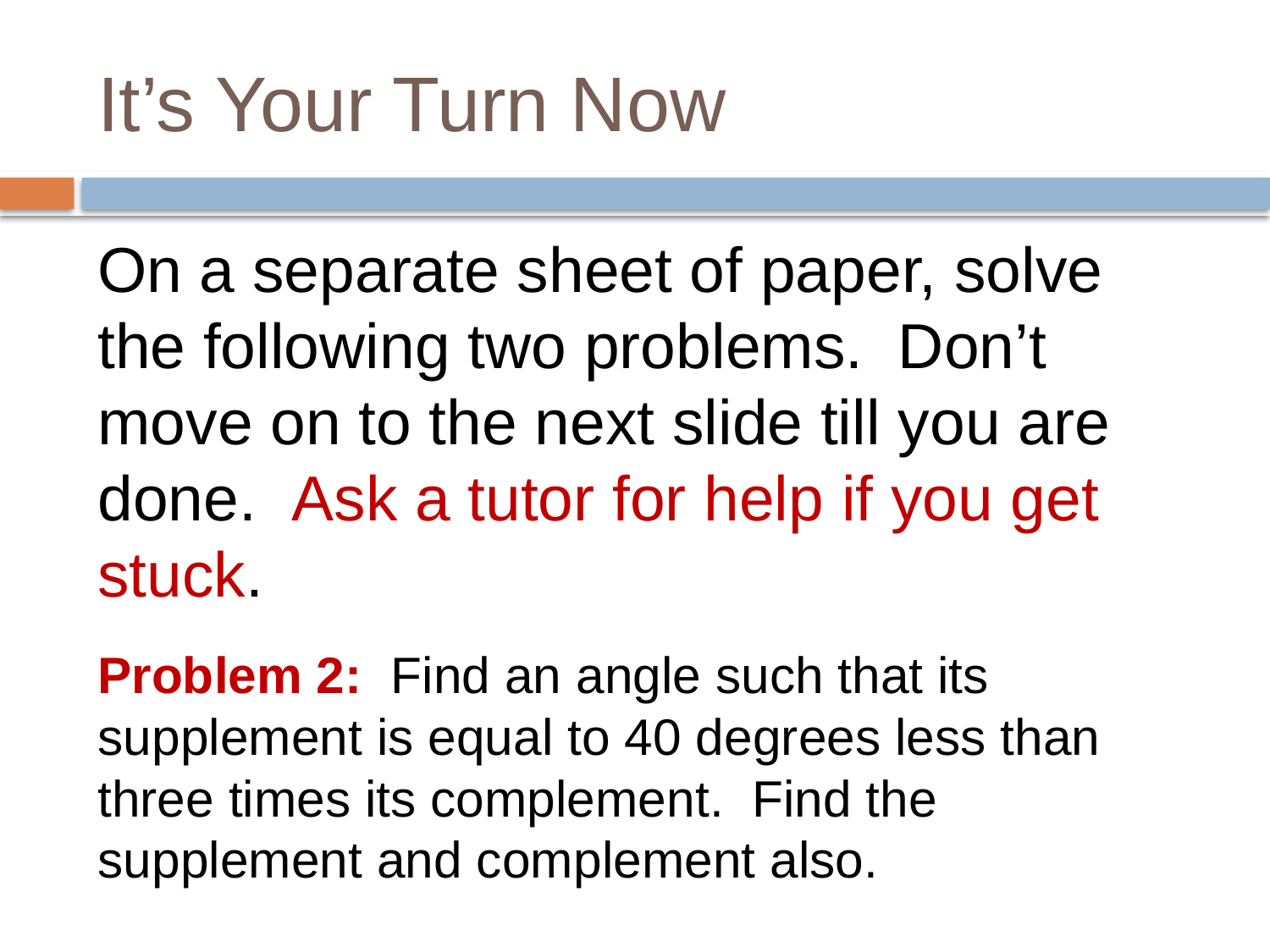

# It’s Your Turn Now
On a separate sheet of paper, solve the following two problems.  Don’t move on to the next slide till you are done.  Ask a tutor for help if you get stuck.
Problem 2:  Find an angle such that its supplement is equal to 40 degrees less than three times its complement.  Find the supplement and complement also.